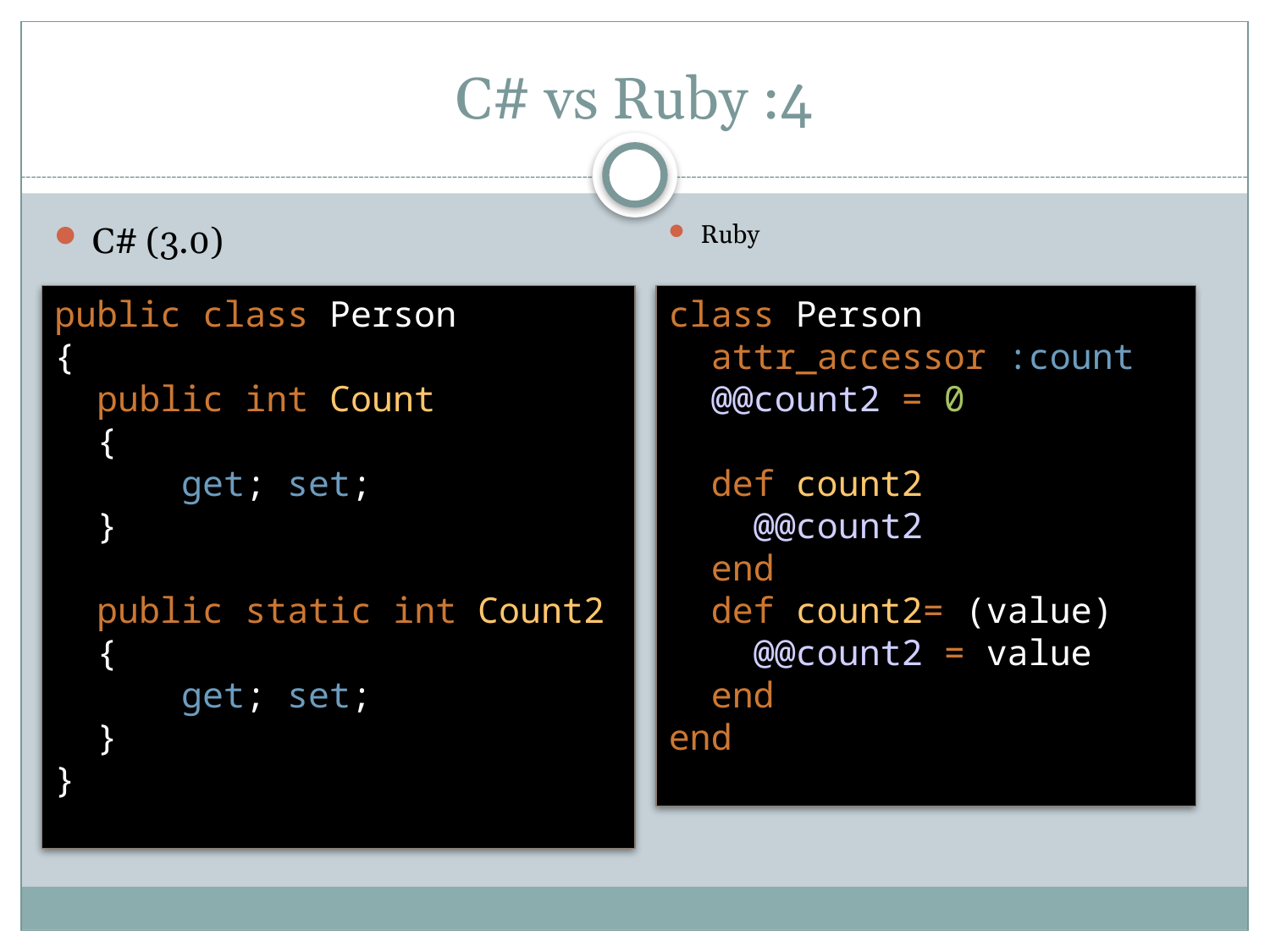

# C# vs Ruby :4
C# (3.0)
Ruby
public class Person
{
  public int Count
  {
	get; set;
  }
  public static int Count2
  {
	get; set;
  }
}
class Person
  attr_accessor :count
  @@count2 = 0
  def count2
    @@count2
  end
  def count2= (value)
    @@count2 = value
  end
end